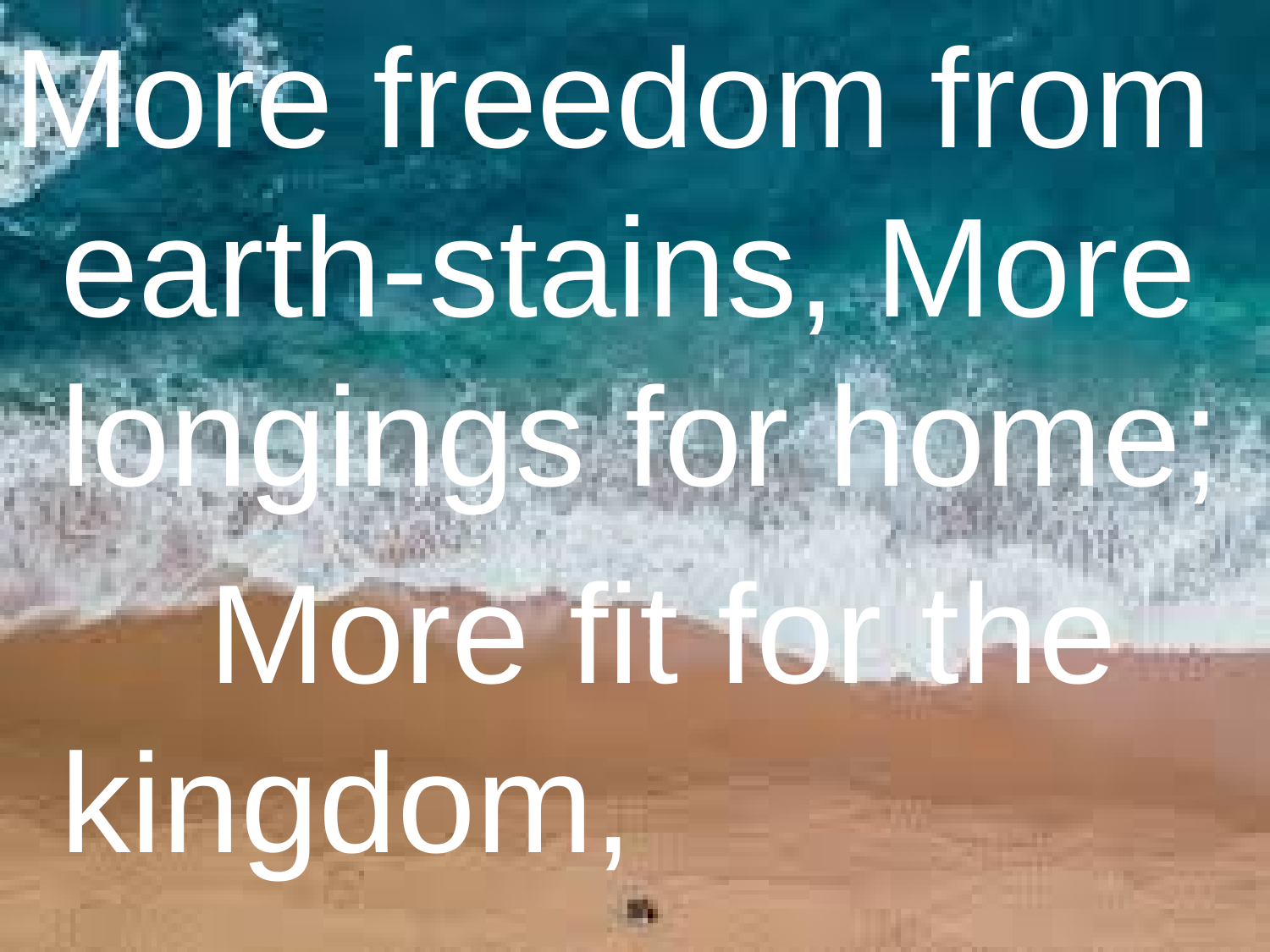

More freedom from earth-stains, More longings for home;
     More fit for the kingdom,